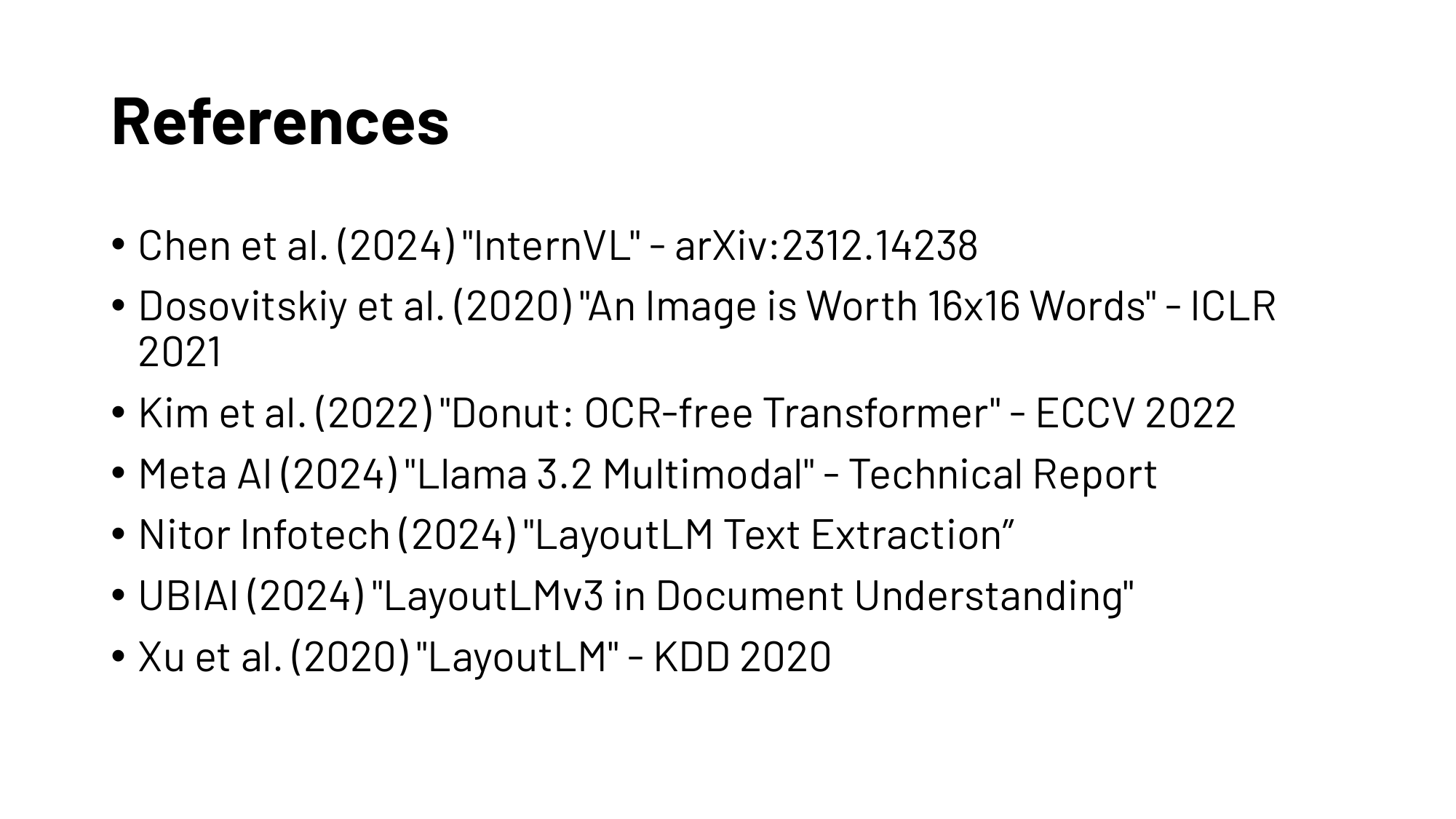

# References
Chen et al. (2024) "InternVL" - arXiv:2312.14238
Dosovitskiy et al. (2020) "An Image is Worth 16x16 Words" - ICLR 2021
Kim et al. (2022) "Donut: OCR-free Transformer" - ECCV 2022
Meta AI (2024) "Llama 3.2 Multimodal" - Technical Report
Nitor Infotech (2024) "LayoutLM Text Extraction”
UBIAI (2024) "LayoutLMv3 in Document Understanding"
Xu et al. (2020) "LayoutLM" - KDD 2020